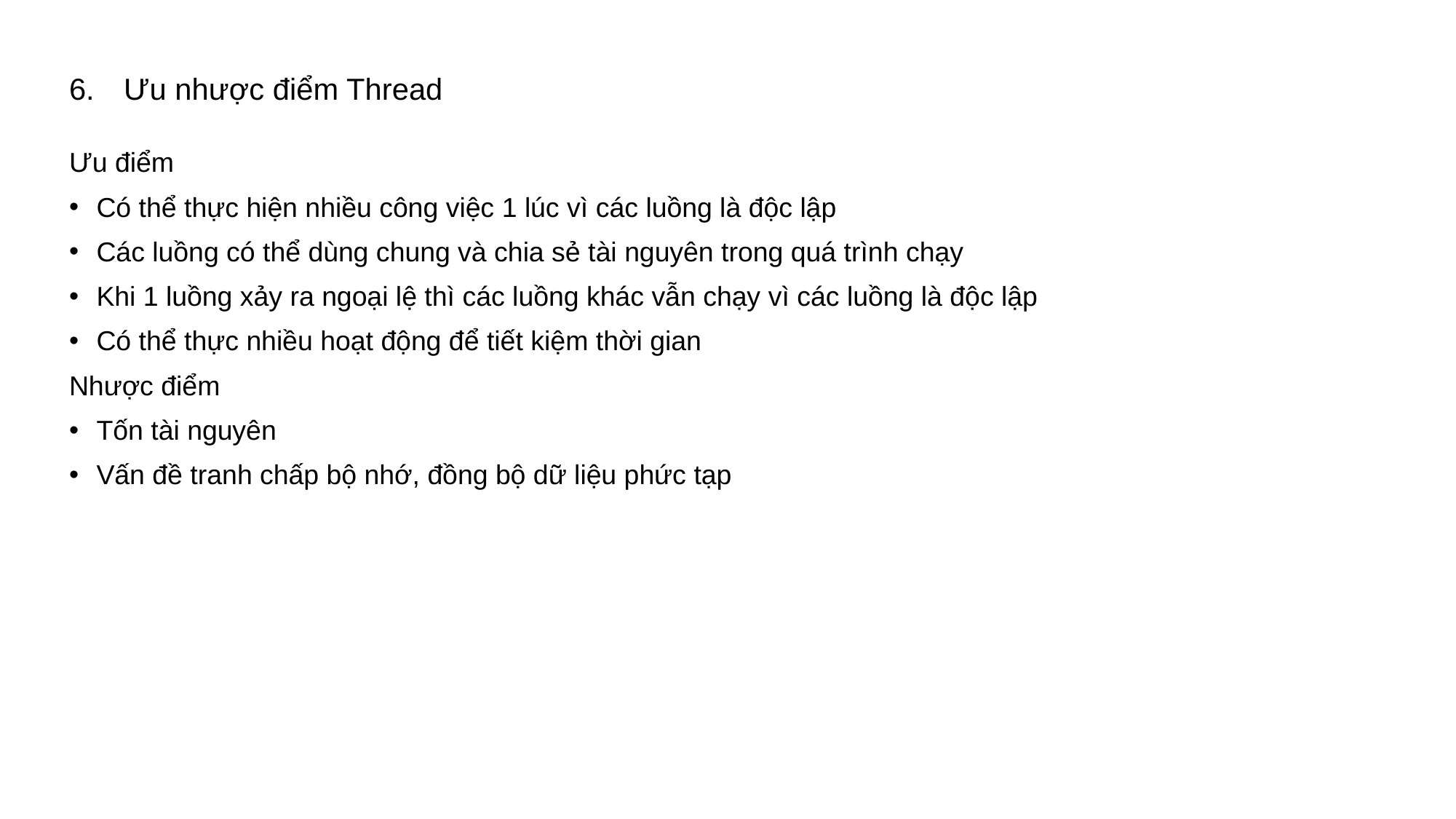

Ưu nhược điểm Thread
Ưu điểm
Có thể thực hiện nhiều công việc 1 lúc vì các luồng là độc lập
Các luồng có thể dùng chung và chia sẻ tài nguyên trong quá trình chạy
Khi 1 luồng xảy ra ngoại lệ thì các luồng khác vẫn chạy vì các luồng là độc lập
Có thể thực nhiều hoạt động để tiết kiệm thời gian
Nhược điểm
Tốn tài nguyên
Vấn đề tranh chấp bộ nhớ, đồng bộ dữ liệu phức tạp